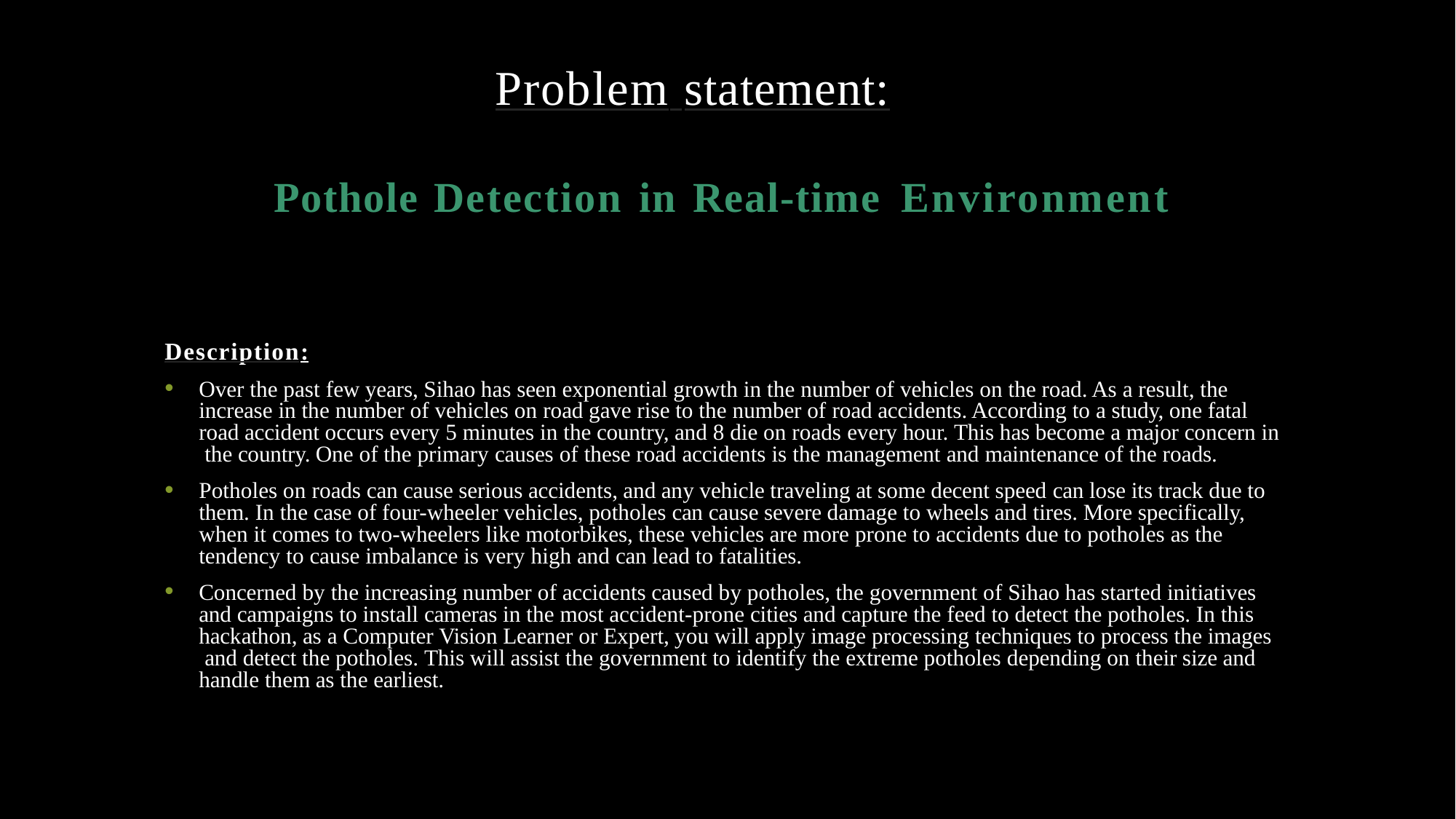

Problem statement:
Pothole Detection in Real-time	Environment
Description:
Over the past few years, Sihao has seen exponential growth in the number of vehicles on the road. As a result, the  increase in the number of vehicles on road gave rise to the number of road accidents. According to a study, one fatal  road accident occurs every 5 minutes in the country, and 8 die on roads every hour. This has become a major concern in  the country. One of the primary causes of these road accidents is the management and maintenance of the roads.
Potholes on roads can cause serious accidents, and any vehicle traveling at some decent speed can lose its track due to  them. In the case of four-wheeler vehicles, potholes can cause severe damage to wheels and tires. More specifically,  when it comes to two-wheelers like motorbikes, these vehicles are more prone to accidents due to potholes as the  tendency to cause imbalance is very high and can lead to fatalities.
Concerned by the increasing number of accidents caused by potholes, the government of Sihao has started initiatives  and campaigns to install cameras in the most accident-prone cities and capture the feed to detect the potholes. In this  hackathon, as a Computer Vision Learner or Expert, you will apply image processing techniques to process the images  and detect the potholes. This will assist the government to identify the extreme potholes depending on their size and  handle them as the earliest.